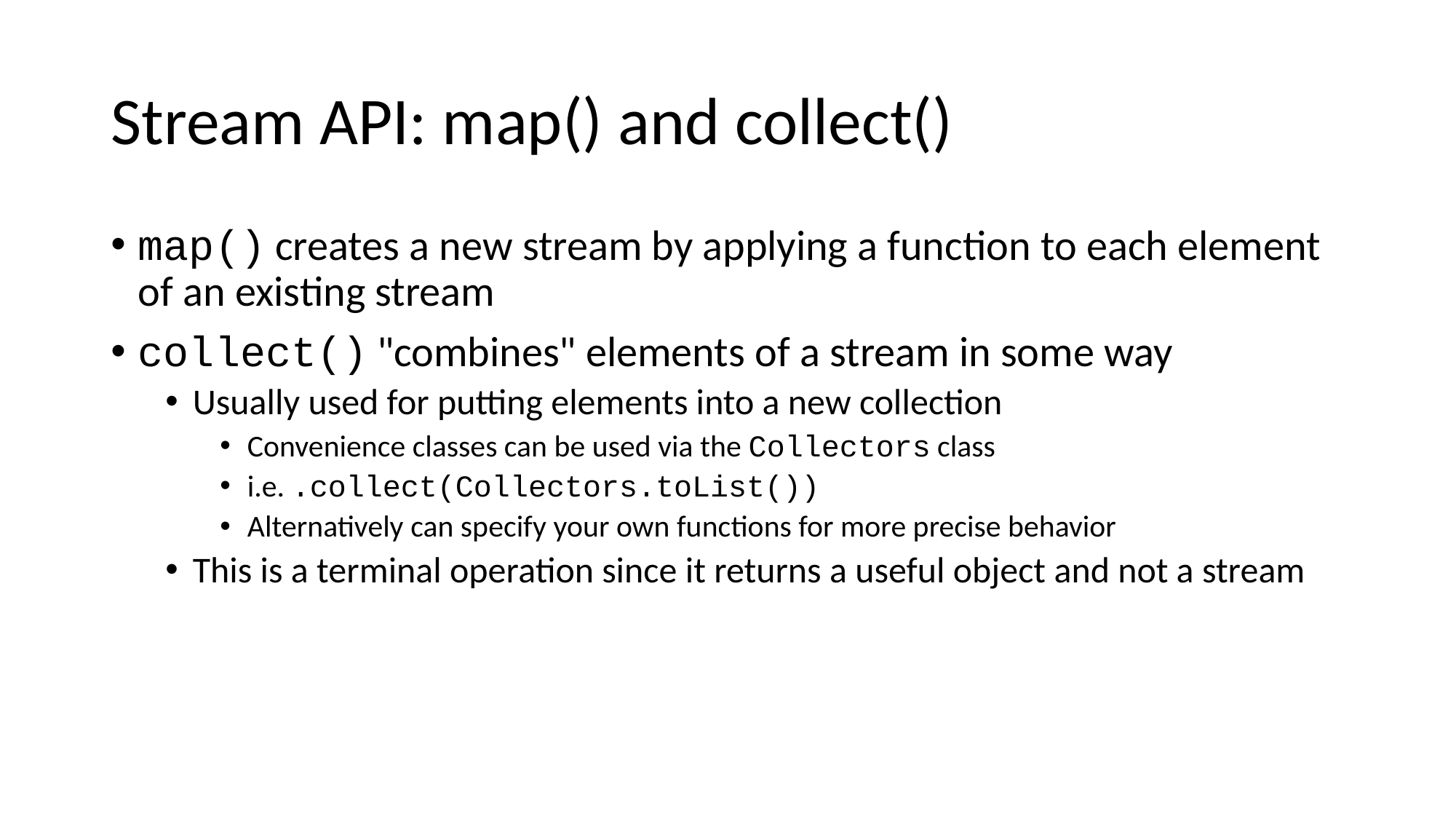

# Stream API: map() and collect()
map() creates a new stream by applying a function to each element of an existing stream
collect() "combines" elements of a stream in some way
Usually used for putting elements into a new collection
Convenience classes can be used via the Collectors class
i.e. .collect(Collectors.toList())
Alternatively can specify your own functions for more precise behavior
This is a terminal operation since it returns a useful object and not a stream